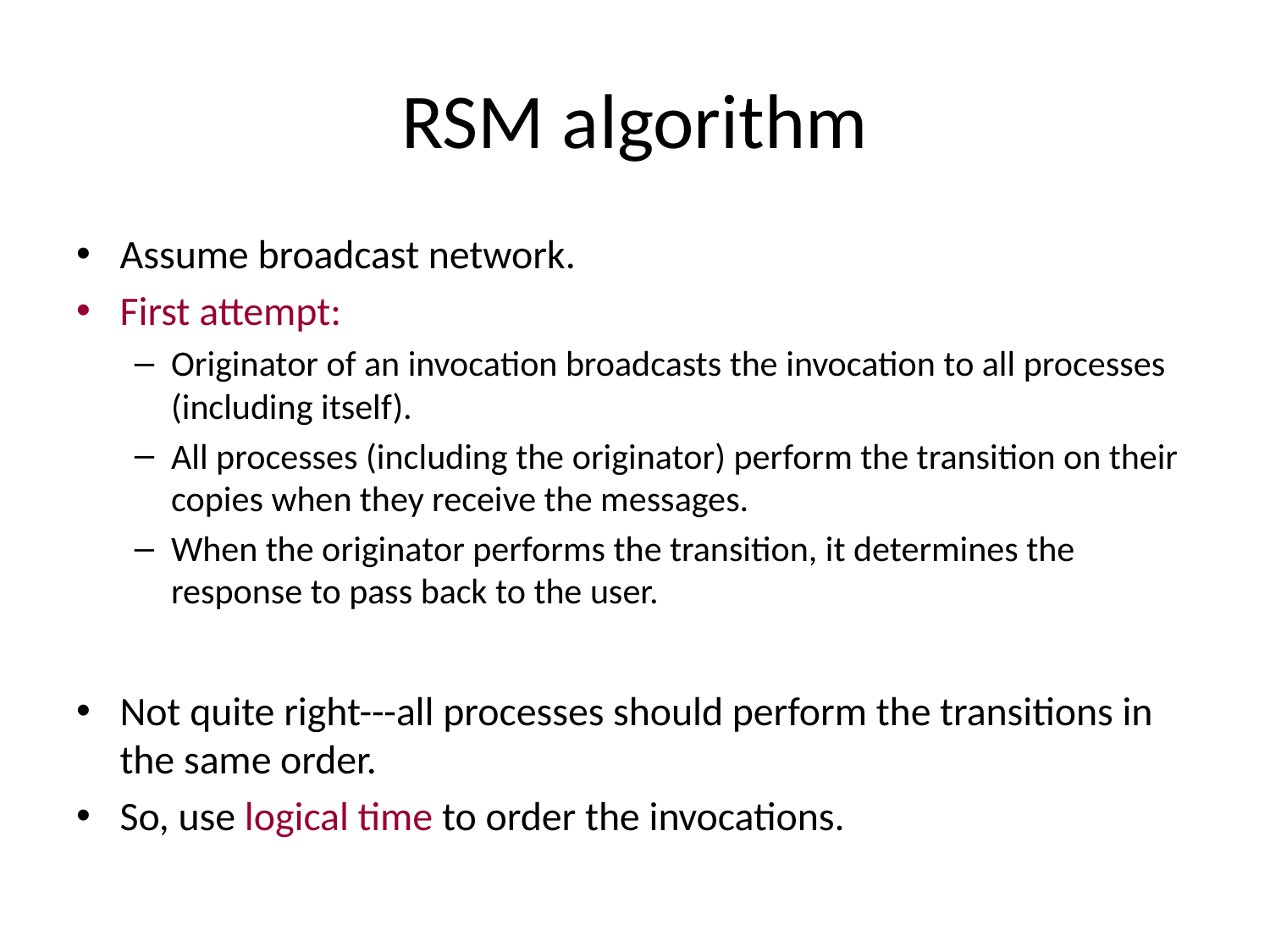

# RSM algorithm
Assume broadcast network.
First attempt:
Originator of an invocation broadcasts the invocation to all processes (including itself).
All processes (including the originator) perform the transition on their copies when they receive the messages.
When the originator performs the transition, it determines the response to pass back to the user.

Not quite right---all processes should perform the transitions in the same order.
So, use logical time to order the invocations.